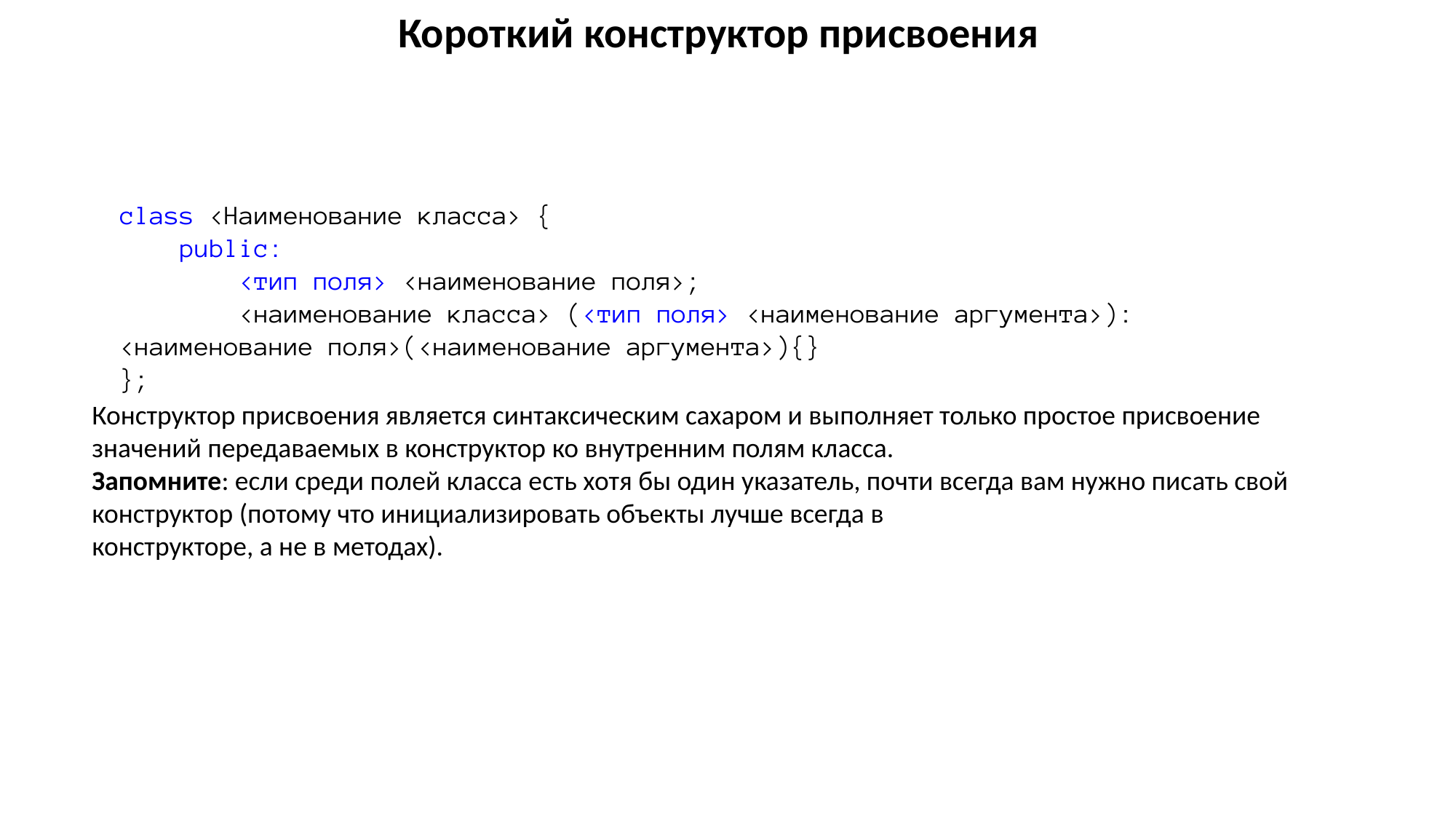

Короткий конструктор присвоения
class <Наименование класса> {
    public:
        <тип поля> <наименование поля>;
        <наименование класса> (<тип поля> <наименование аргумента>): <наименование поля>(<наименование аргумента>){}
};
Конструктор присвоения является синтаксическим сахаром и выполняет только простое присвоение значений передаваемых в конструктор ко внутренним полям класса.
Запомните: если среди полей класса есть хотя бы один указатель, почти всегда вам нужно писать свой конструктор (потому что инициализировать объекты лучше всегда в
конструкторе, а не в методах).